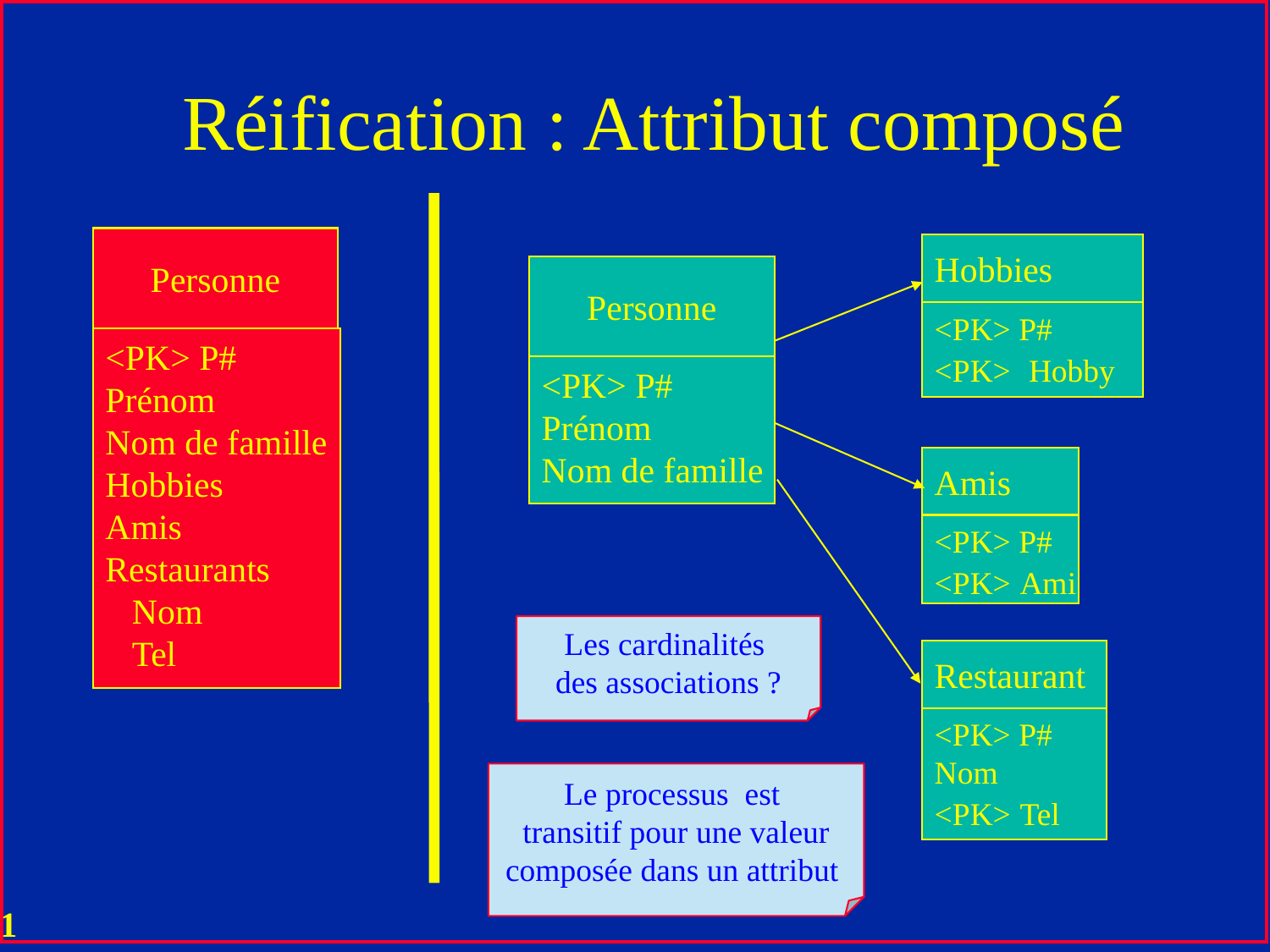

# Réification : Attribut composé

Personne
Hobbies
Personne

<PK> P#
<PK>  Hobby
<PK> P#
Prénom
Nom de famille
Hobbies
Amis
Restaurants
   Nom
   Tel

<PK> P#
Prénom
Nom de famille

Amis

<PK> P#
<PK> Ami
Les cardinalités
des associations ?
Restaurant
<PK> P#
Nom
<PK> Tel
Le processus  est
transitif pour une valeur
composée dans un attribut